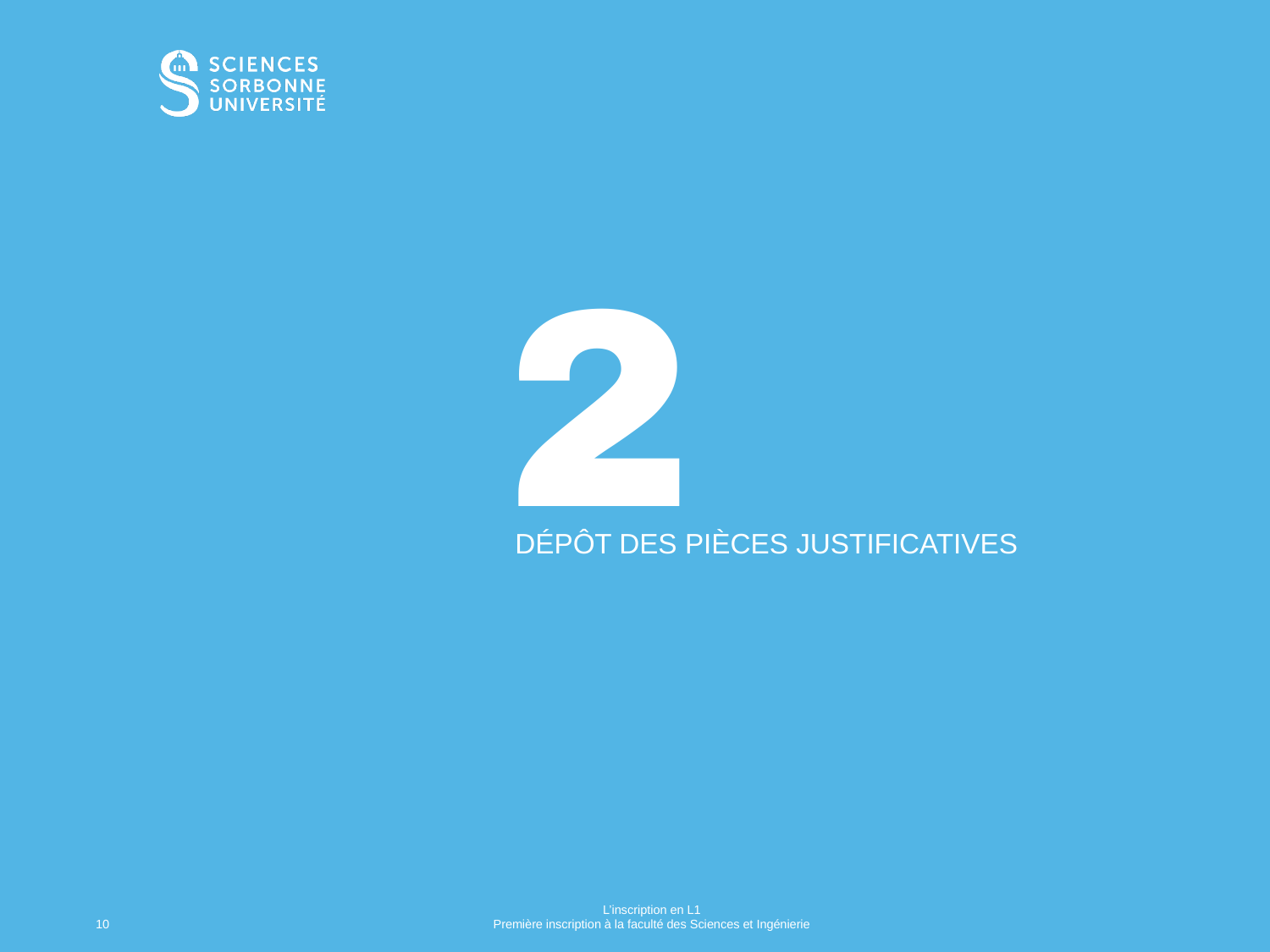

# 2
Dépôt des pièces justificatives
L’inscription en L1
Première inscription à la faculté des Sciences et Ingénierie